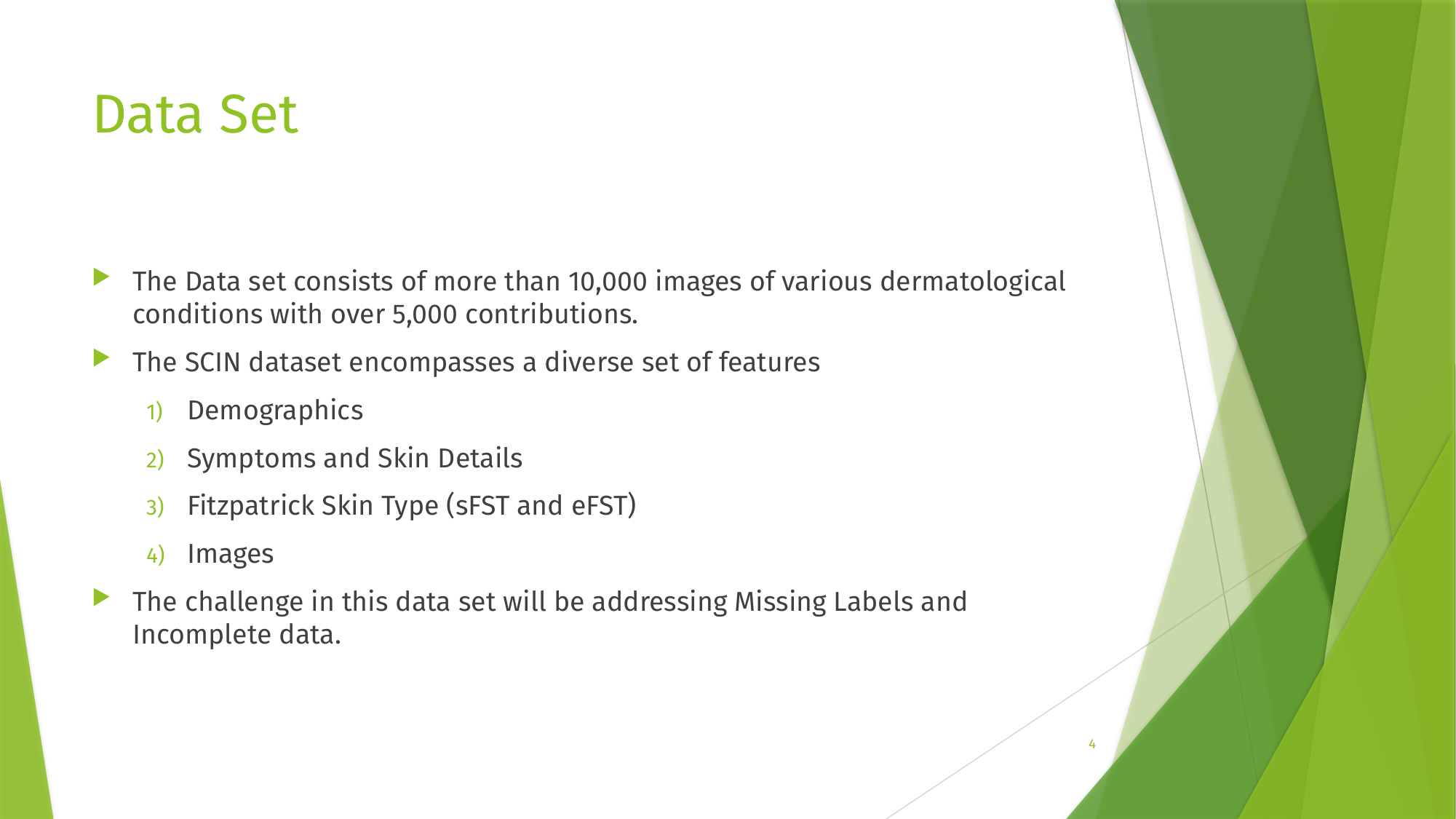

# Data Set
The Data set consists of more than 10,000 images of various dermatological conditions with over 5,000 contributions.
The SCIN dataset encompasses a diverse set of features
Demographics
Symptoms and Skin Details
Fitzpatrick Skin Type (sFST and eFST)
Images
The challenge in this data set will be addressing Missing Labels and Incomplete data.
4